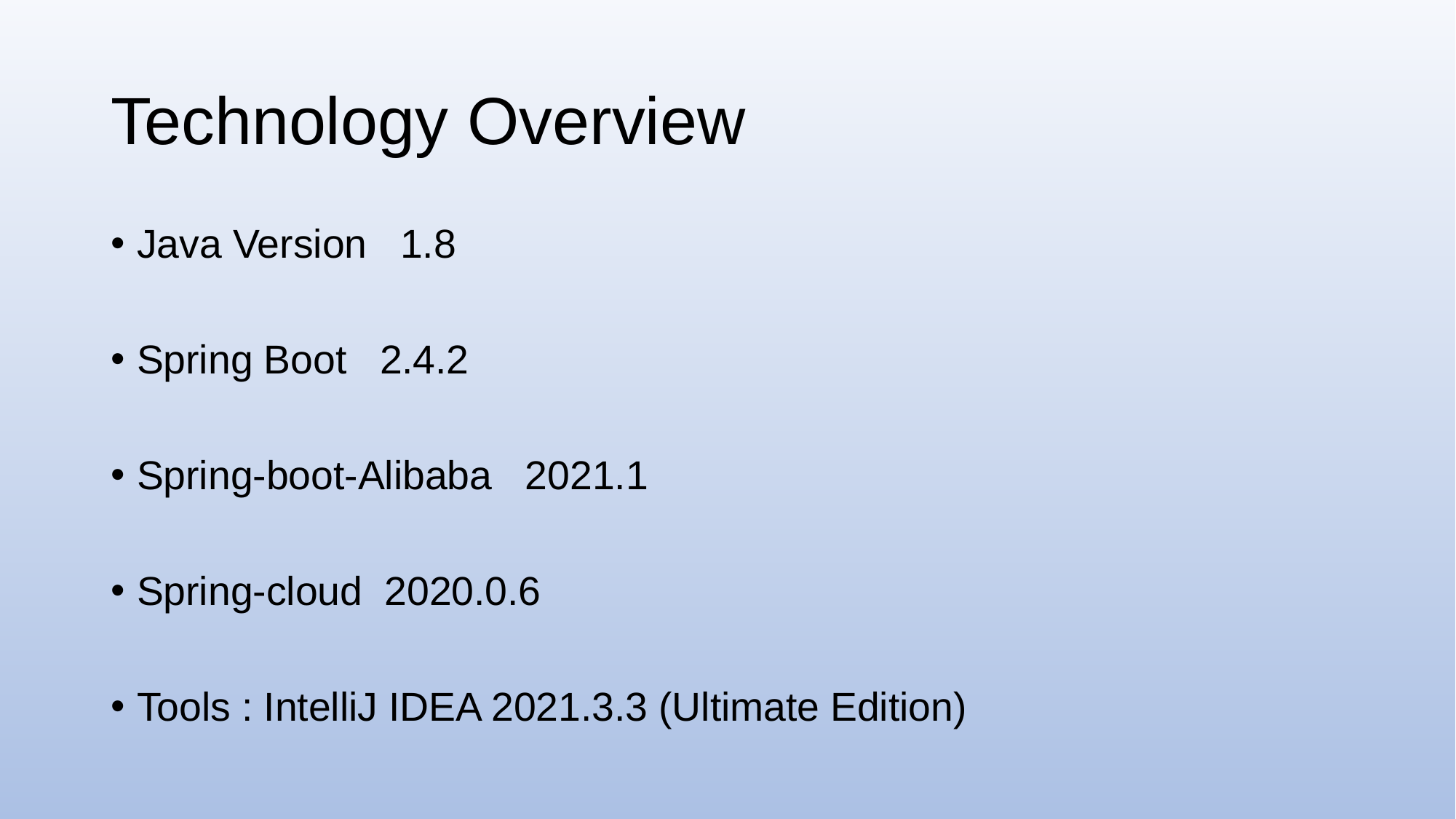

# Technology Overview
Java Version   1.8

Spring Boot   2.4.2

Spring-boot-Alibaba   2021.1

Spring-cloud  2020.0.6

Tools : IntelliJ IDEA 2021.3.3 (Ultimate Edition)